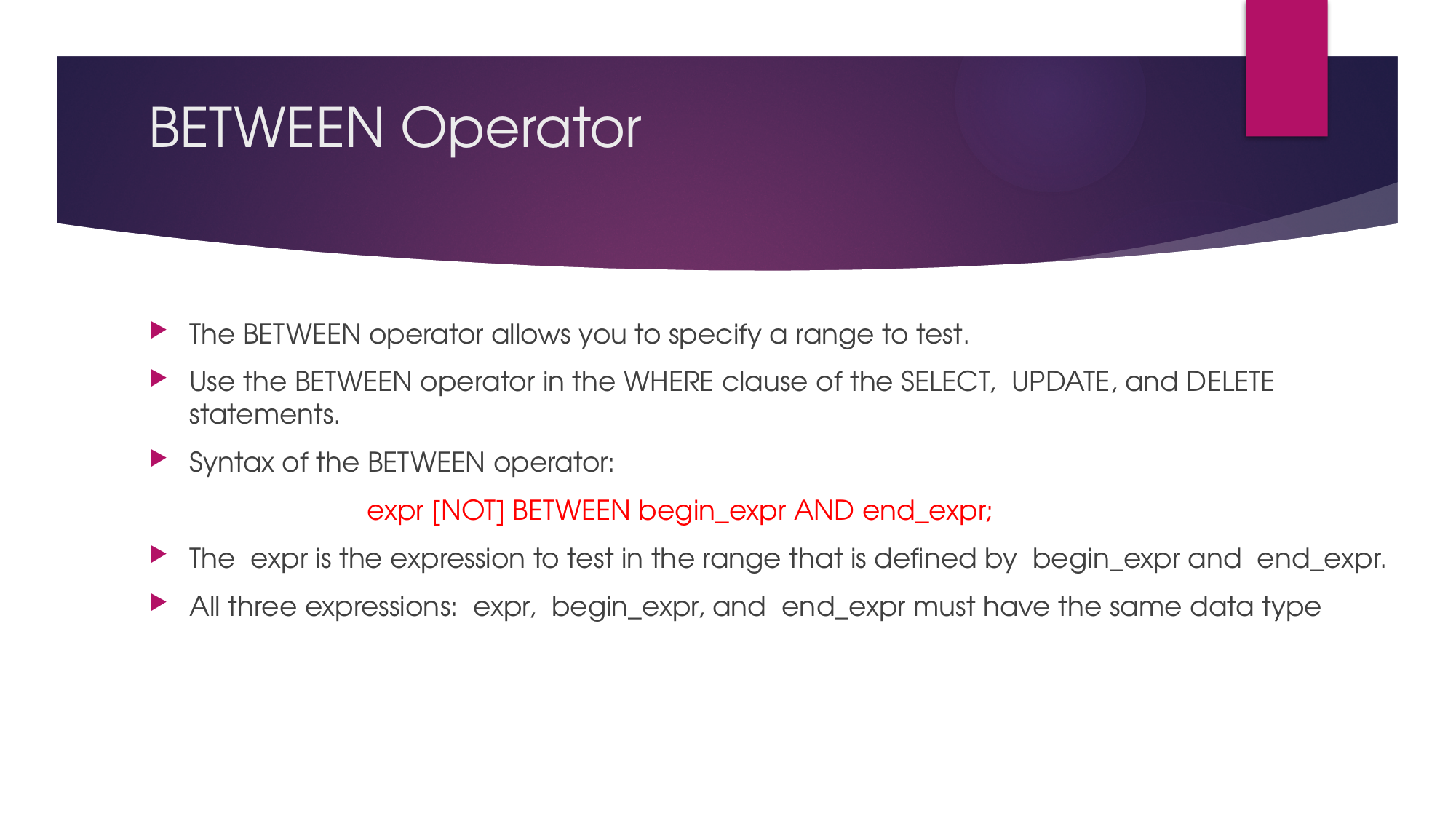

# BETWEEN Operator
The BETWEEN operator allows you to specify a range to test.
Use the BETWEEN operator in the WHERE clause of the SELECT,  UPDATE, and DELETE statements.
Syntax of the BETWEEN operator:
		expr [NOT] BETWEEN begin_expr AND end_expr;
The  expr is the expression to test in the range that is defined by  begin_expr and  end_expr.
All three expressions:  expr,  begin_expr, and  end_expr must have the same data type